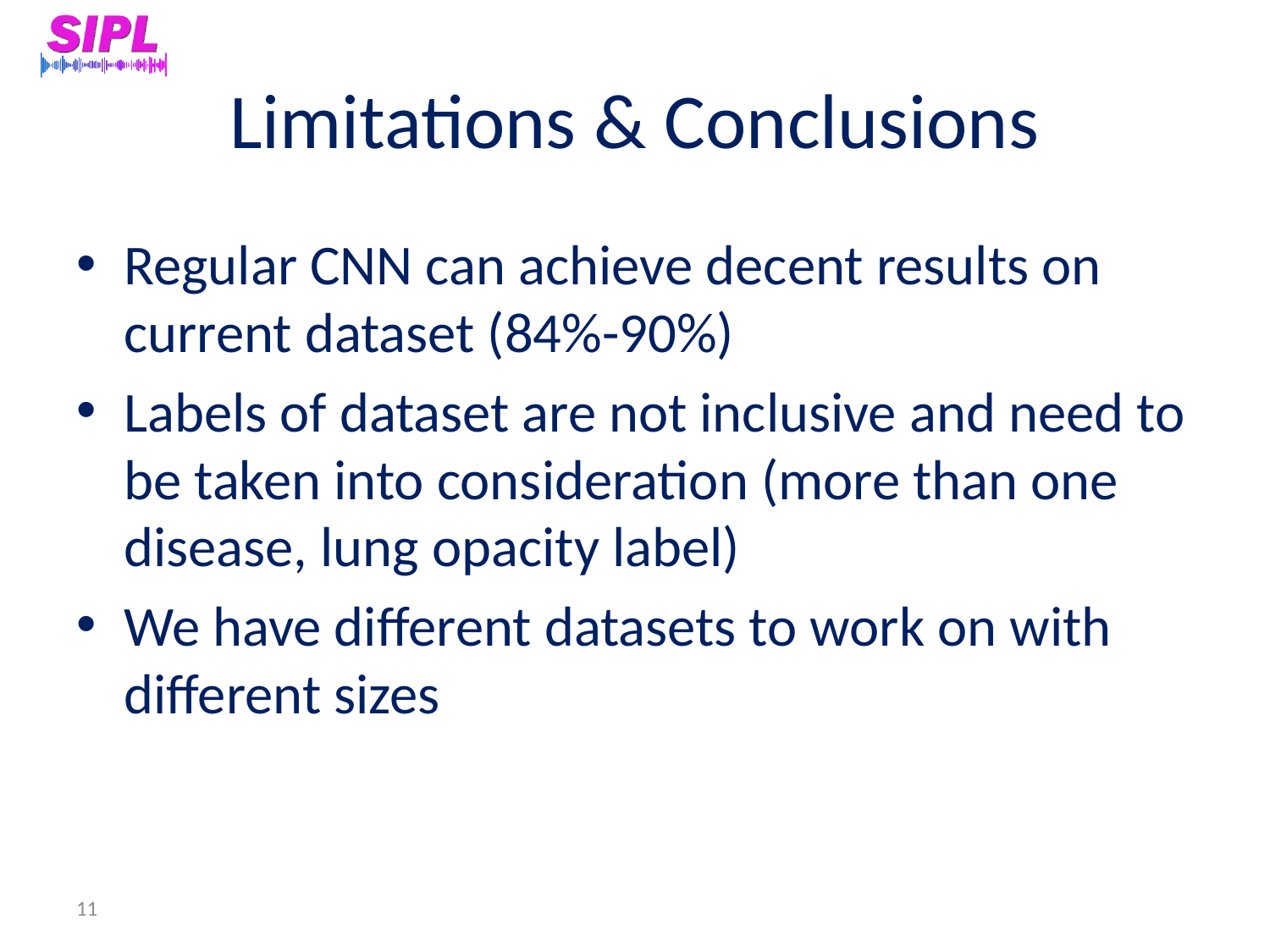

# Limitations & Conclusions
Regular CNN can achieve decent results on current dataset (84%-90%)
Labels of dataset are not inclusive and need to be taken into consideration (more than one disease, lung opacity label)
We have different datasets to work on with different sizes

11